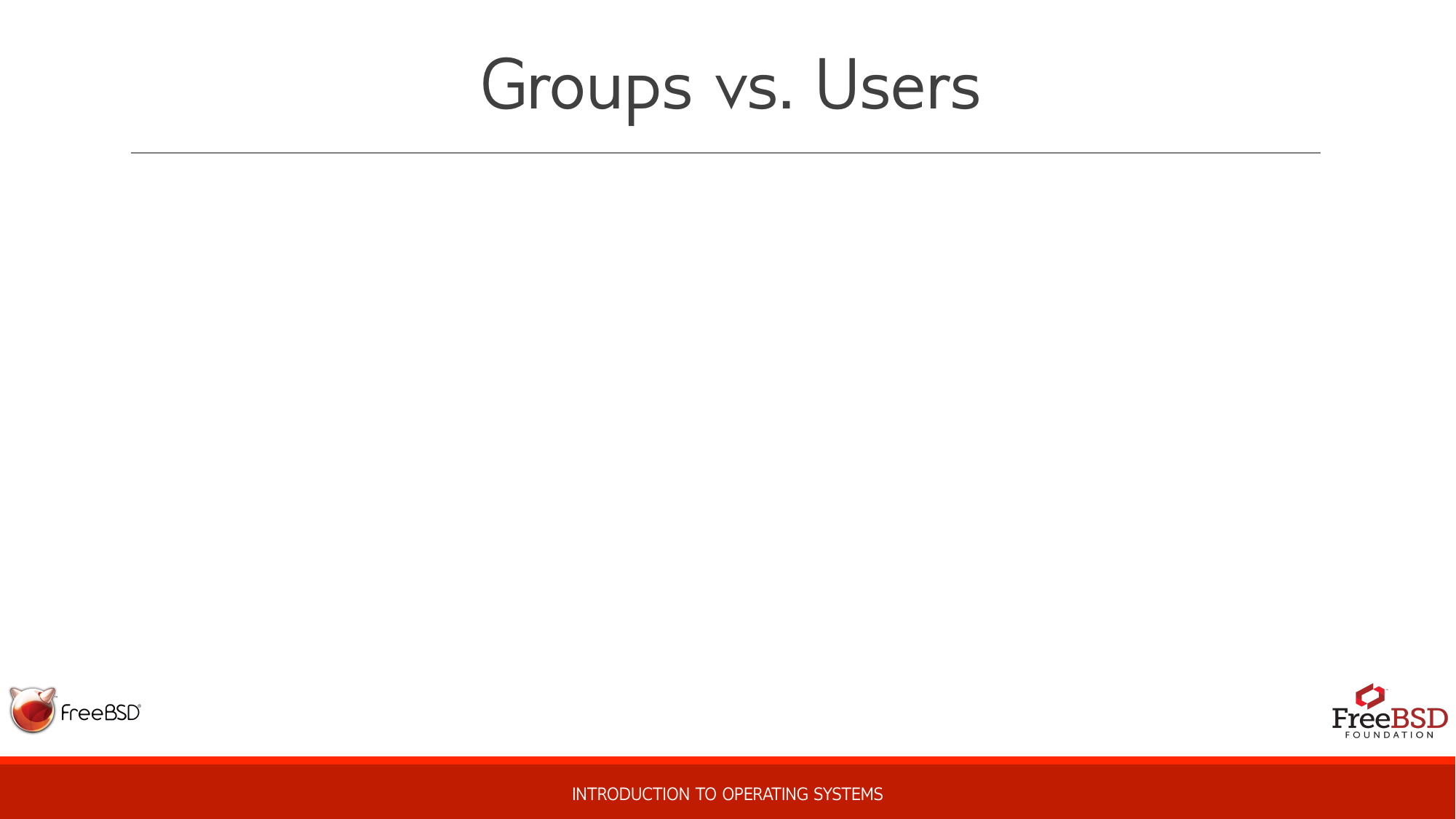

# Groups vs. Users

Introduction to Operating Systems